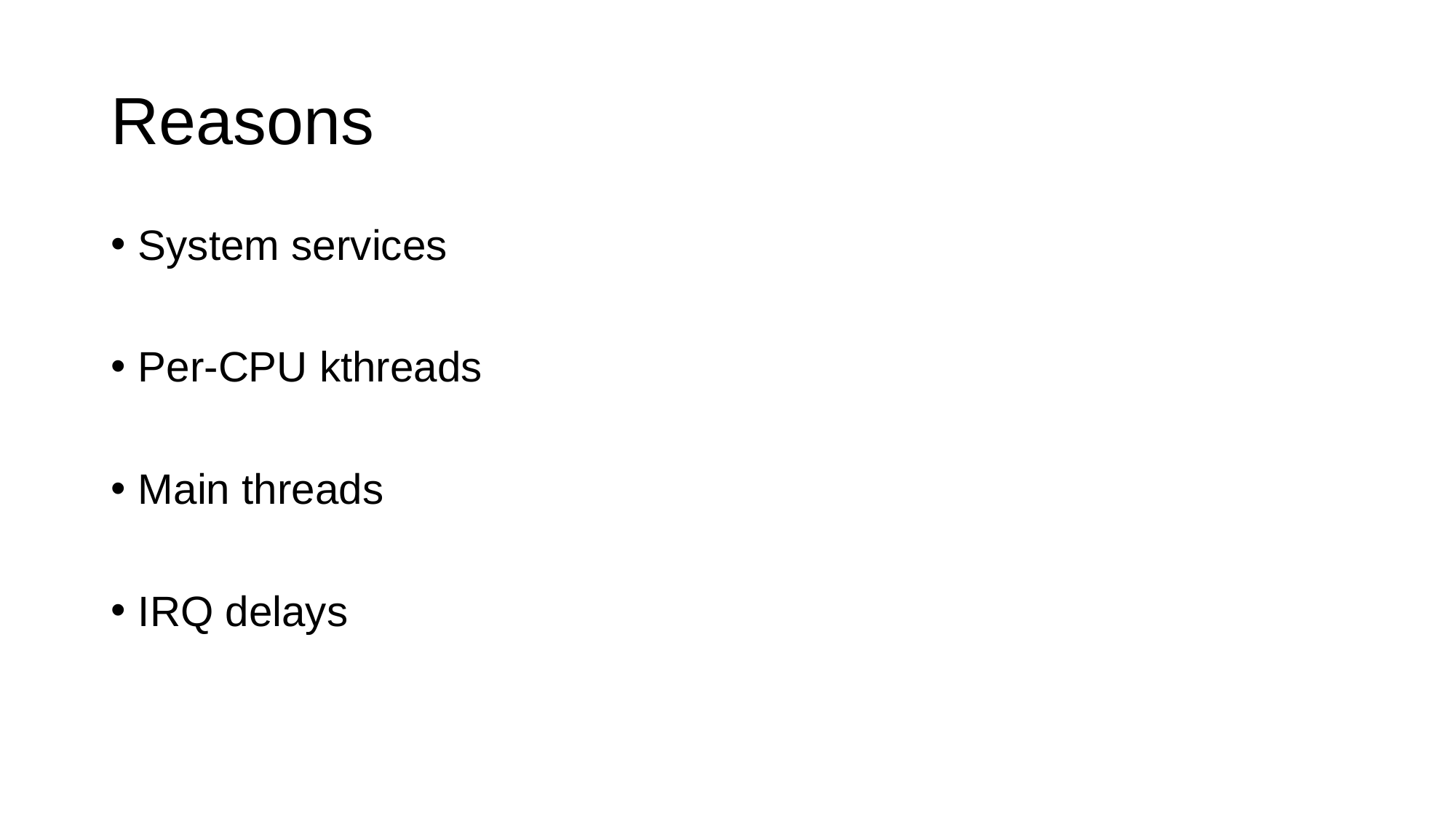

# Reasons
System services

Per-CPU kthreads

Main threads

IRQ delays